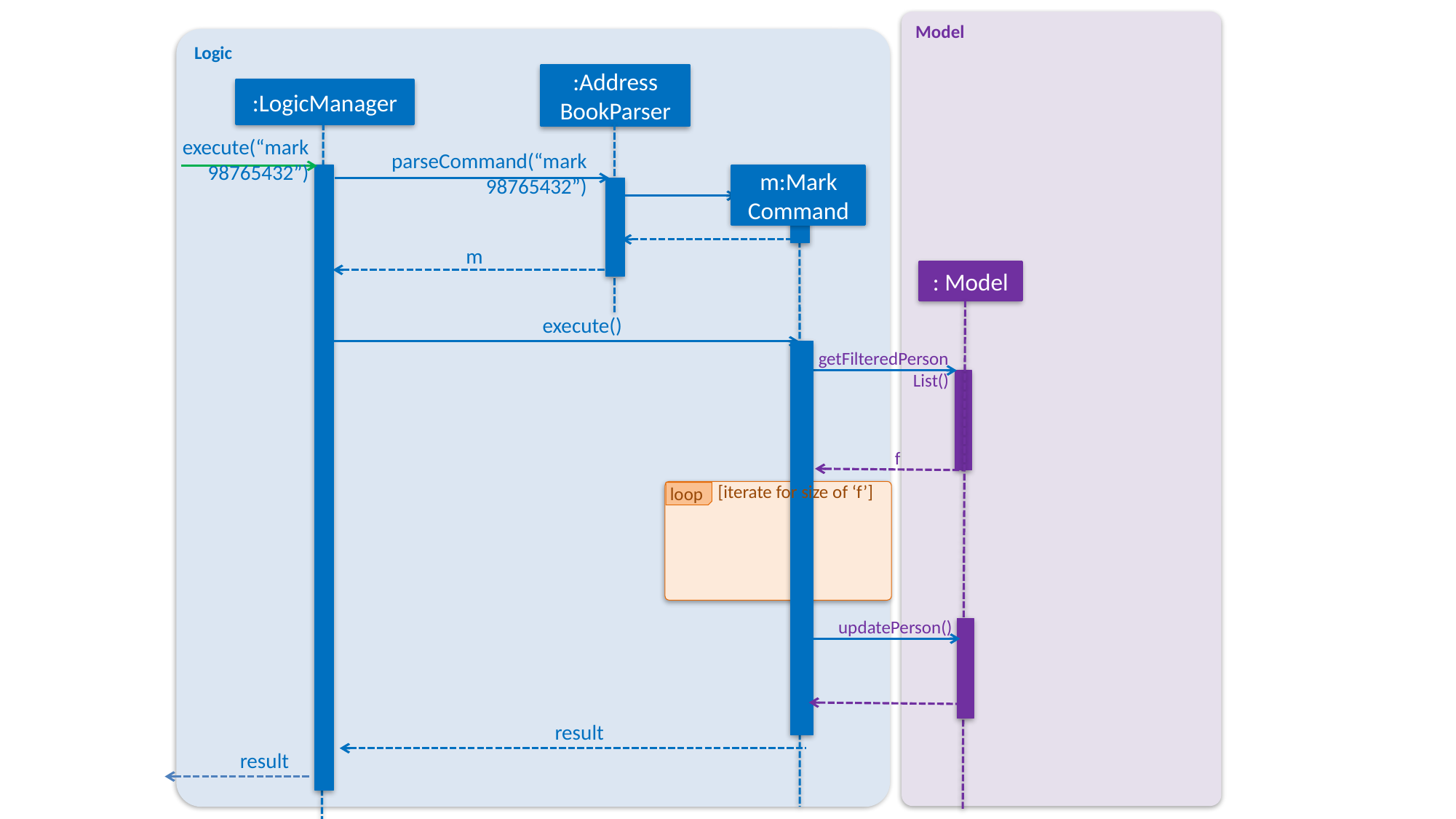

Model
Logic
:Address
BookParser
:LogicManager
execute(“mark 98765432”)
parseCommand(“mark 98765432”)

m:Mark
Command

m
: Model
execute()

getFilteredPersonList()

f
[iterate for size of ‘f’]

loop

updatePerson()

result
result